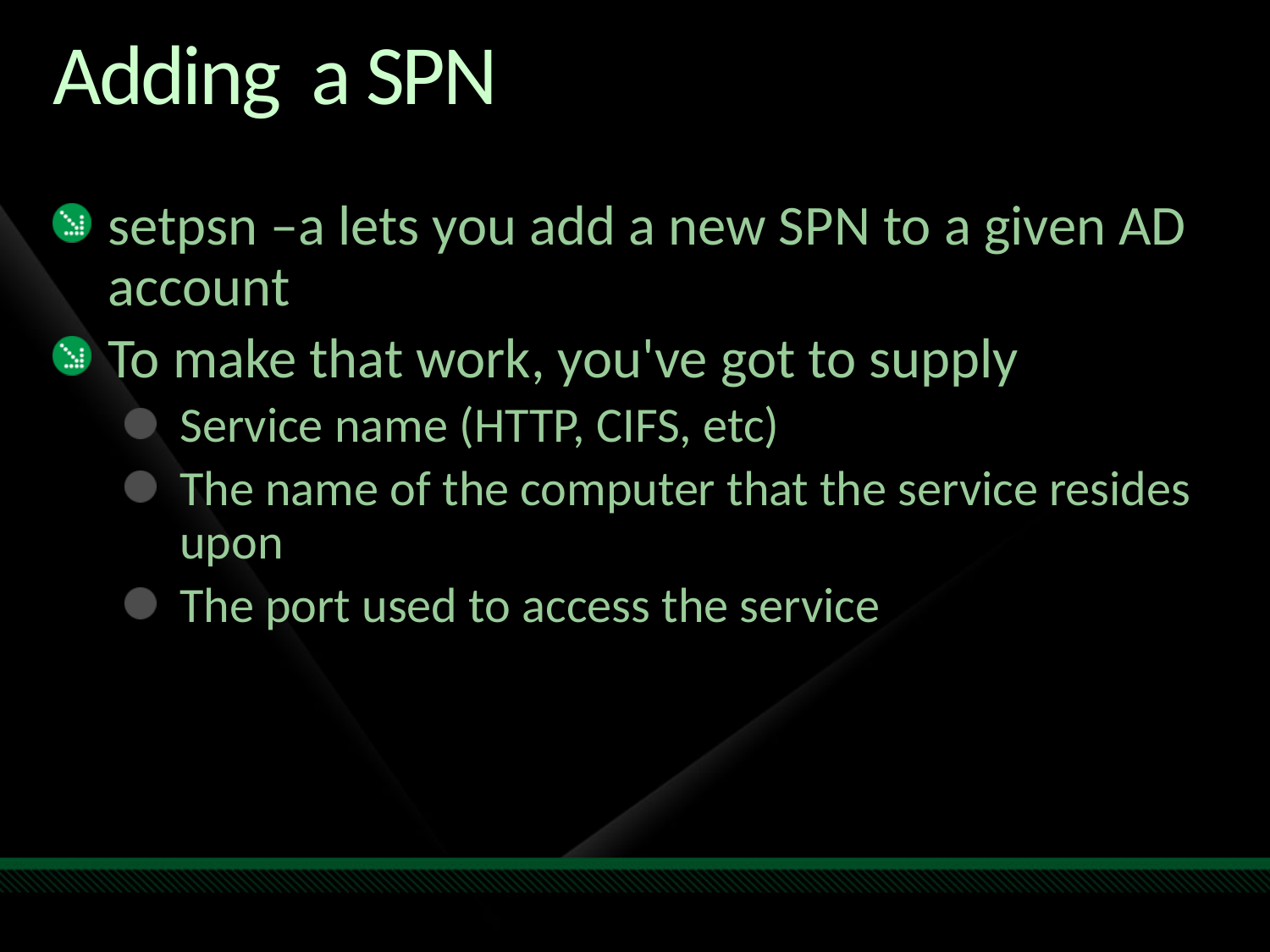

# Adding  a SPN
setpsn –a lets you add a new SPN to a given AD account
To make that work, you've got to supply
Service name (HTTP, CIFS, etc)
The name of the computer that the service resides upon
The port used to access the service